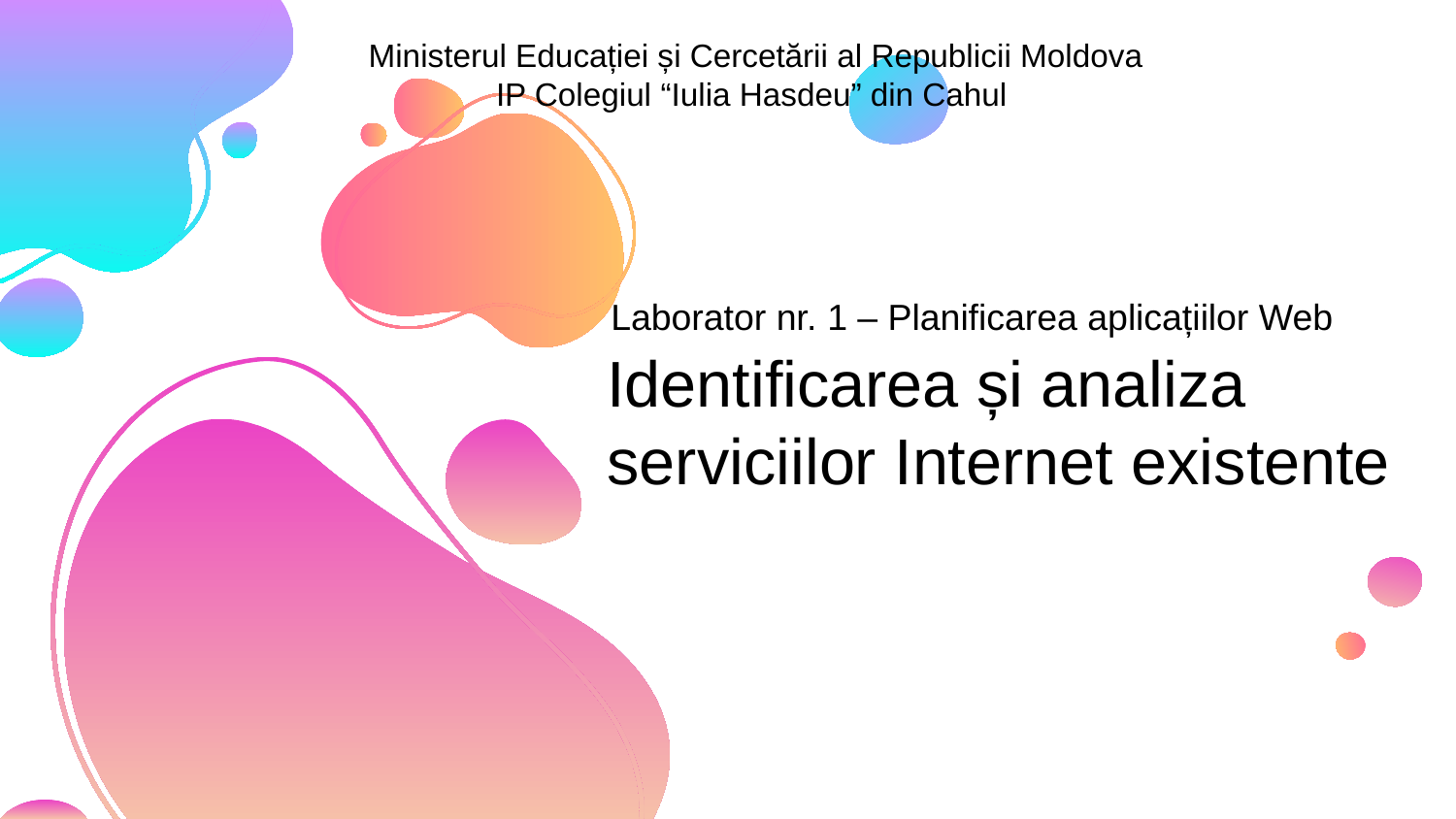

Ministerul Educației și Cercetării al Republicii Moldova
IP Colegiul “Iulia Hasdeu” din Cahul
# Identificarea și analiza serviciilor Internet existente
Laborator nr. 1 – Planificarea aplicațiilor Web